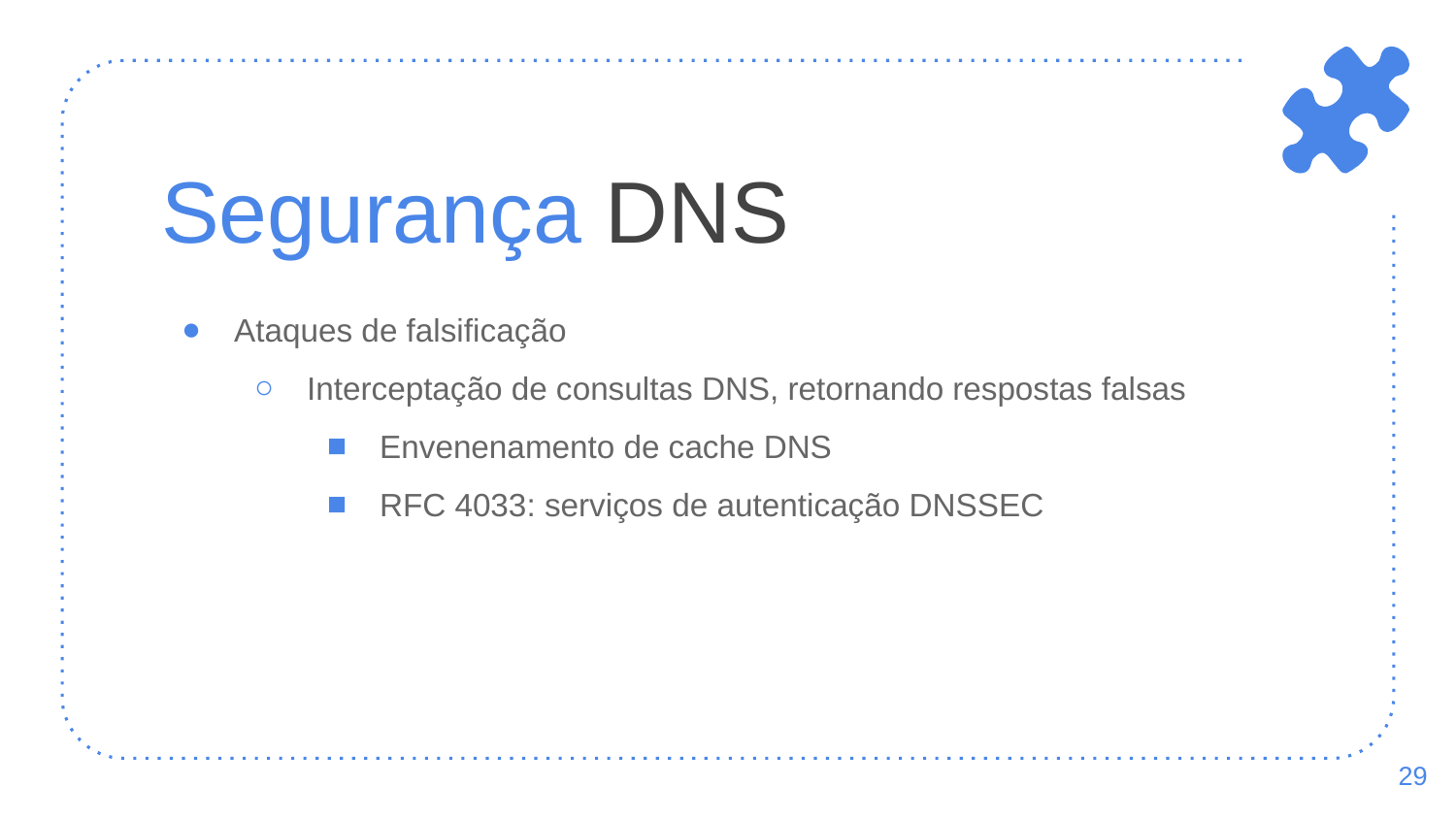

# Segurança DNS
Ataques de falsificação
Interceptação de consultas DNS, retornando respostas falsas
Envenenamento de cache DNS
RFC 4033: serviços de autenticação DNSSEC
29